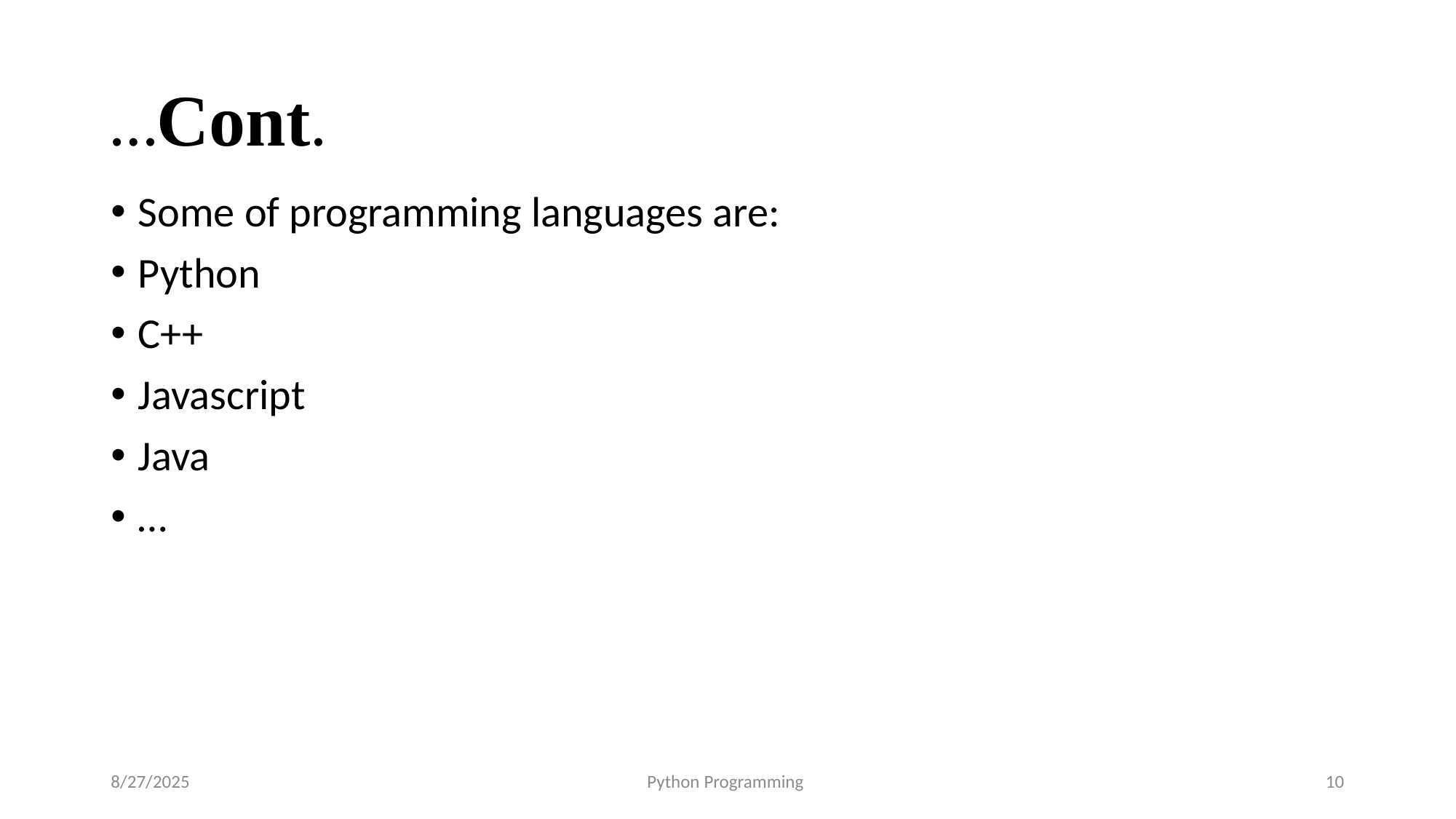

# …Cont.
Some of programming languages are:
Python
C++
Javascript
Java
…
8/27/2025
Python Programming
10